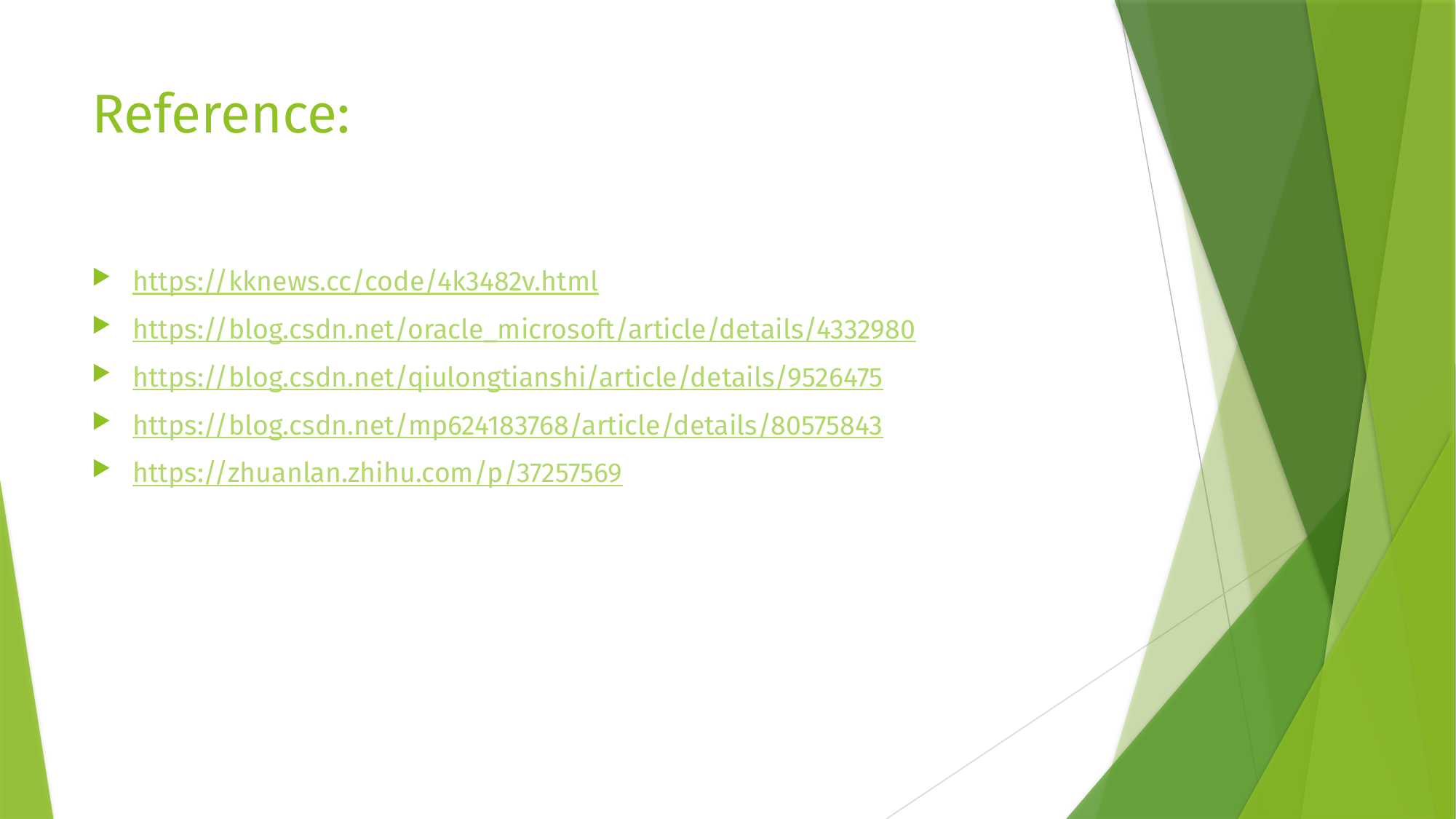

# Reference:
https://kknews.cc/code/4k3482v.html
https://blog.csdn.net/oracle_microsoft/article/details/4332980
https://blog.csdn.net/qiulongtianshi/article/details/9526475
https://blog.csdn.net/mp624183768/article/details/80575843
https://zhuanlan.zhihu.com/p/37257569